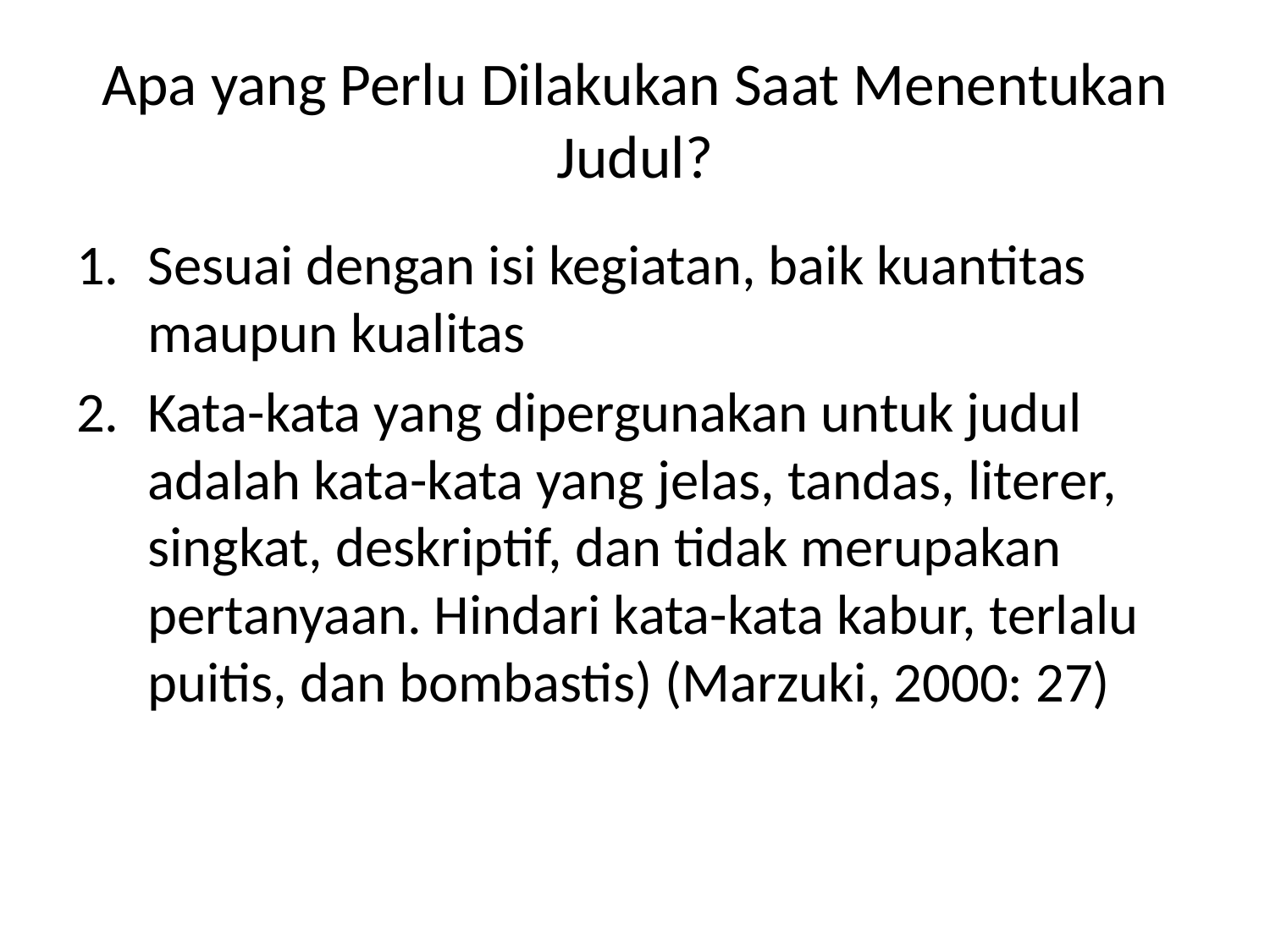

# Apa yang Perlu Dilakukan Saat Menentukan Judul?
Sesuai dengan isi kegiatan, baik kuantitas maupun kualitas
Kata-kata yang dipergunakan untuk judul adalah kata-kata yang jelas, tandas, literer, singkat, deskriptif, dan tidak merupakan pertanyaan. Hindari kata-kata kabur, terlalu puitis, dan bombastis) (Marzuki, 2000: 27)